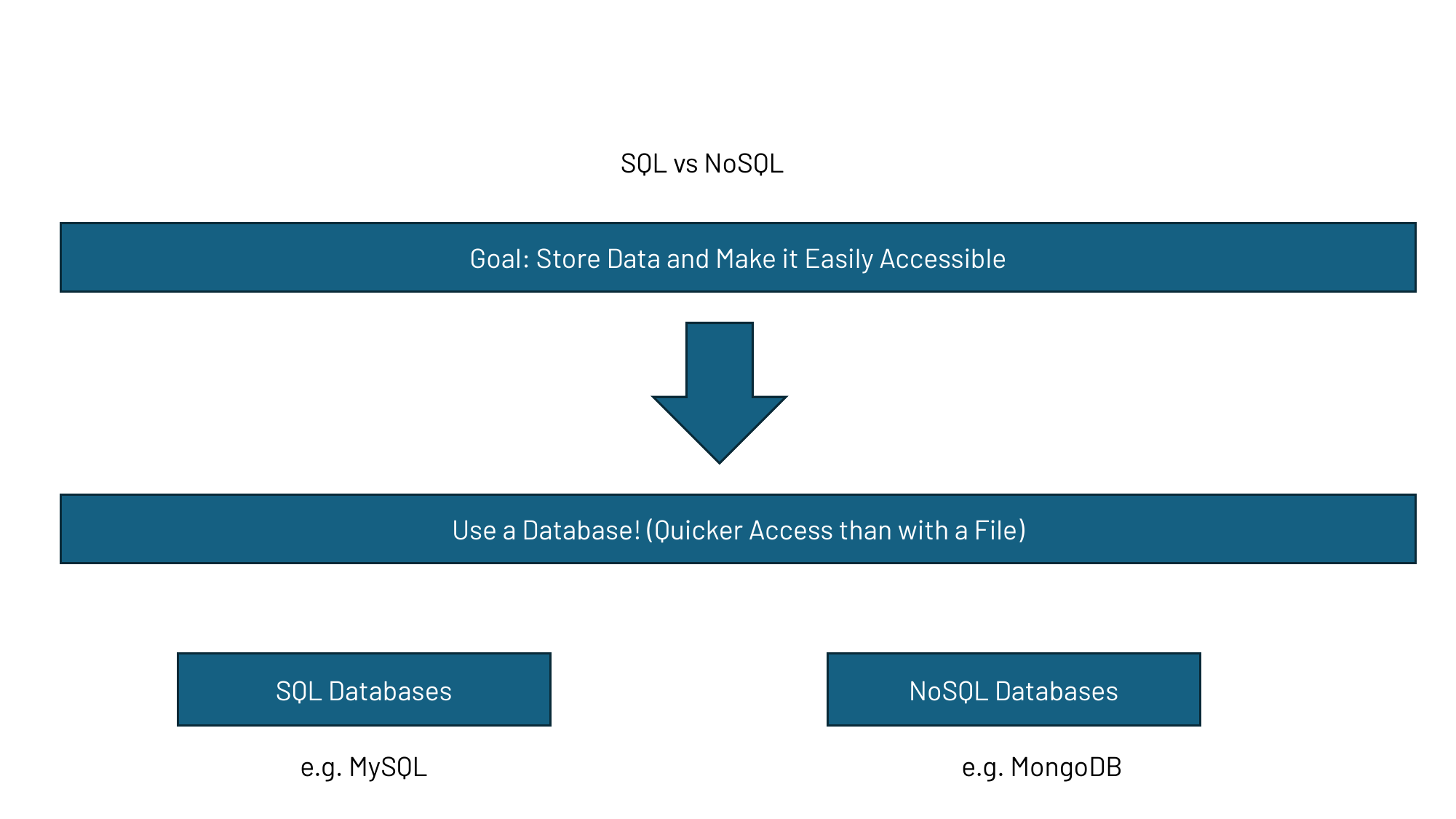

SQL vs NoSQL
Goal: Store Data and Make it Easily Accessible

Use a Database! (Quicker Access than with a File)
NoSQL Databases
SQL Databases
e.g. MySQL
e.g. MongoDB